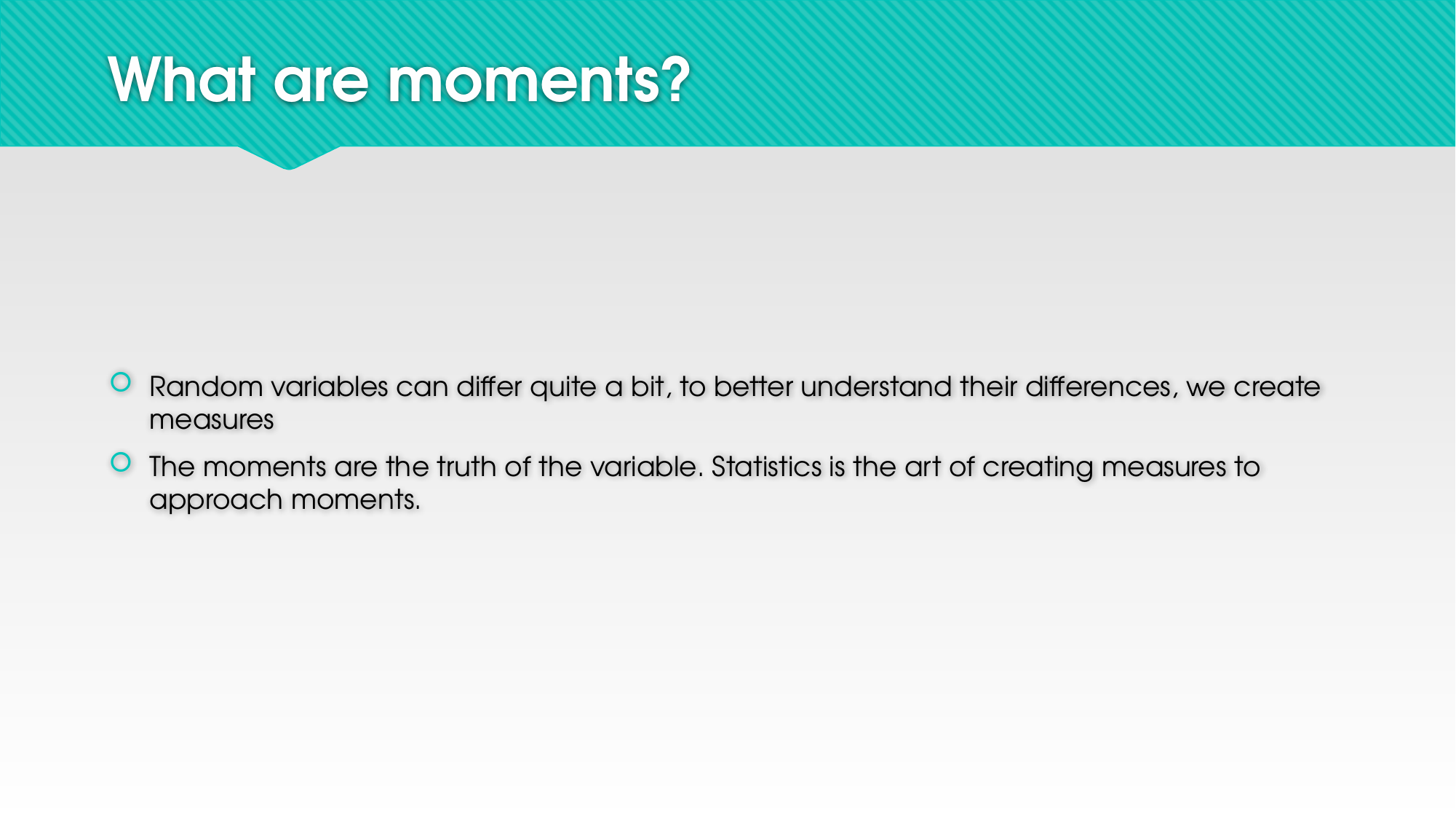

# What are moments?
Random variables can differ quite a bit, to better understand their differences, we create measures
The moments are the truth of the variable. Statistics is the art of creating measures to approach moments.